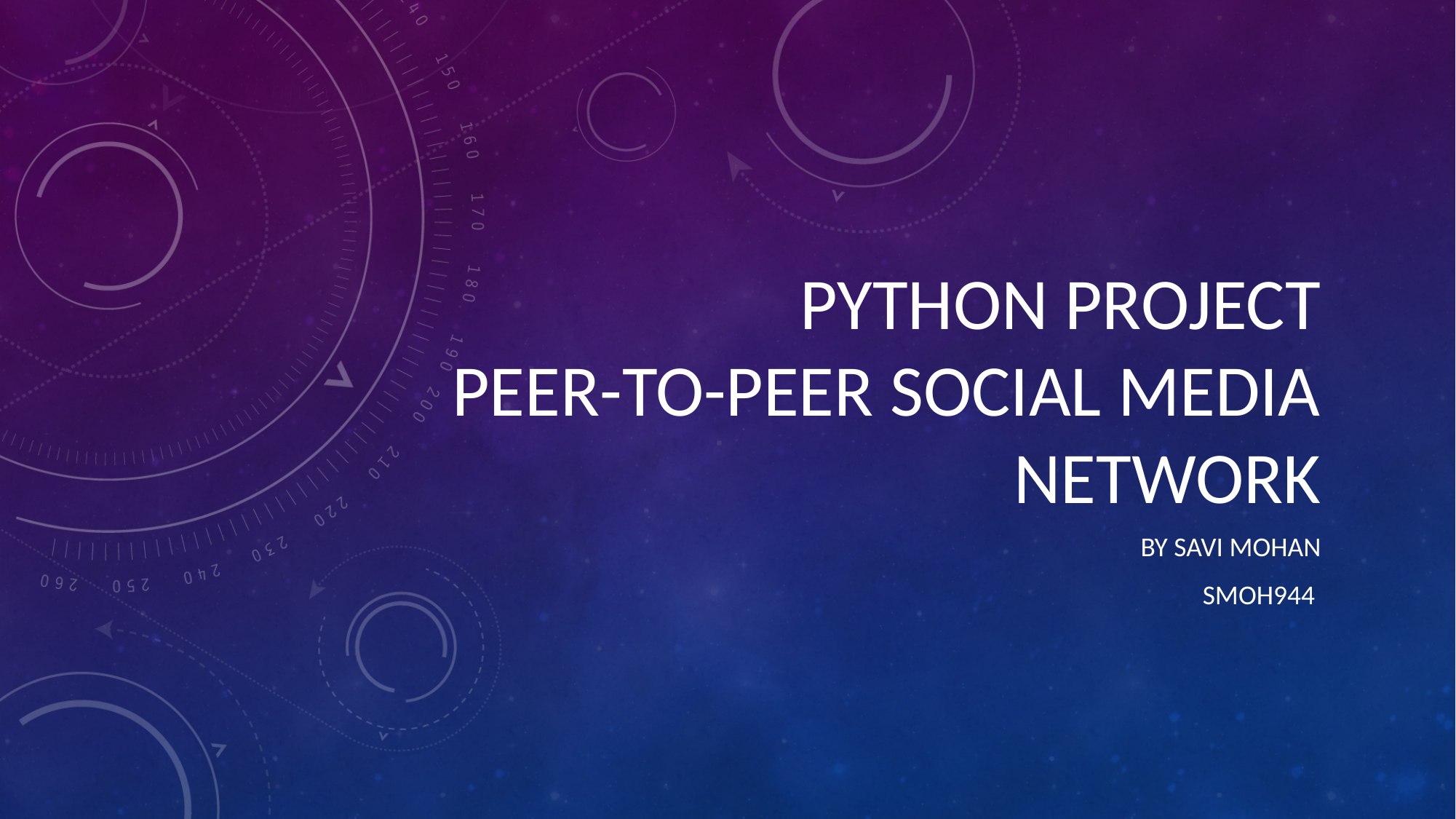

# PYTHON PROJECT Peer-to-peer social media network
BY SAVI MOHAN
SMOH944